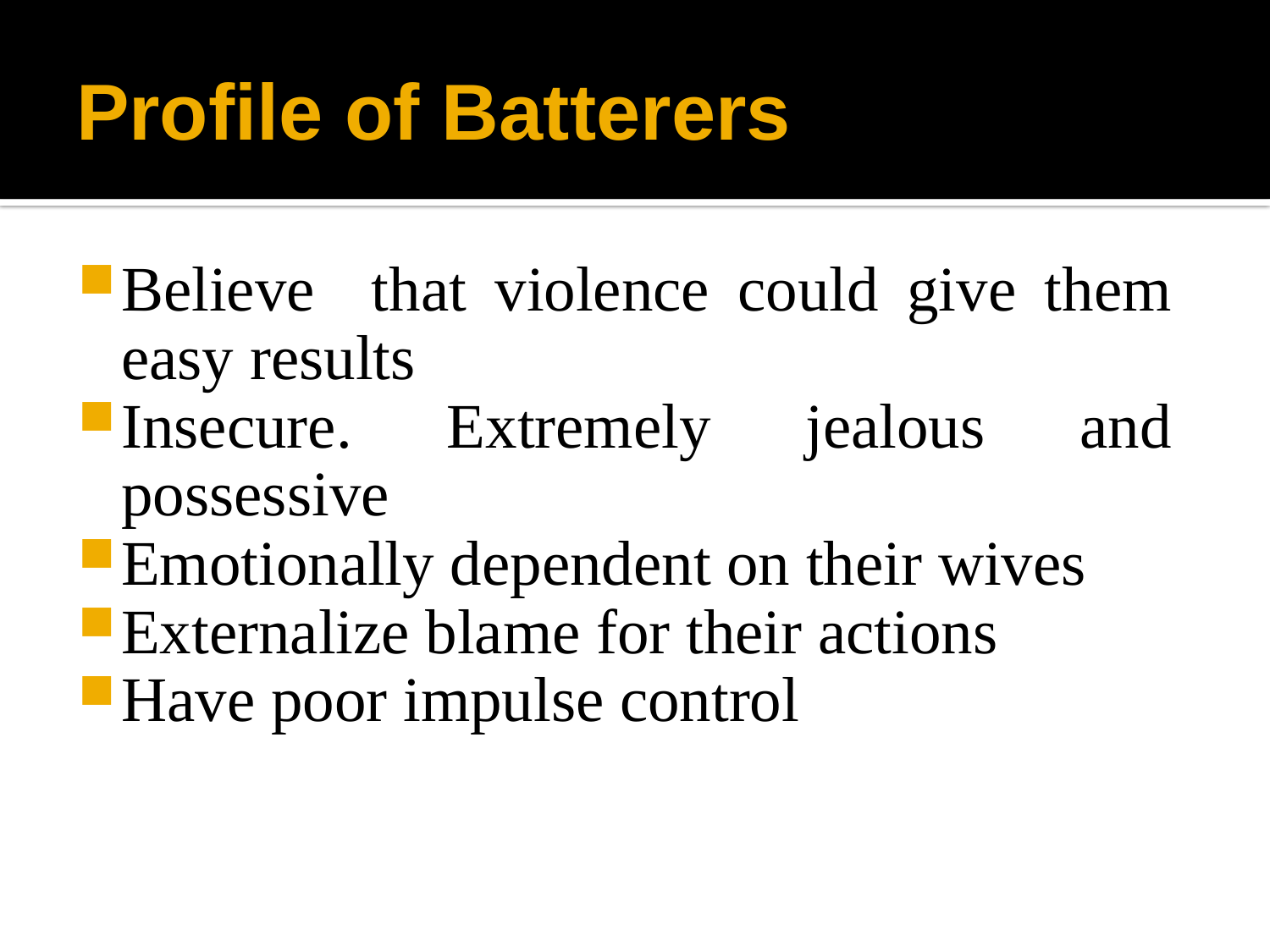

# Profile of Batterers
Believe  that violence could give them easy results
Insecure. Extremely jealous and possessive
Emotionally dependent on their wives
Externalize blame for their actions
Have poor impulse control